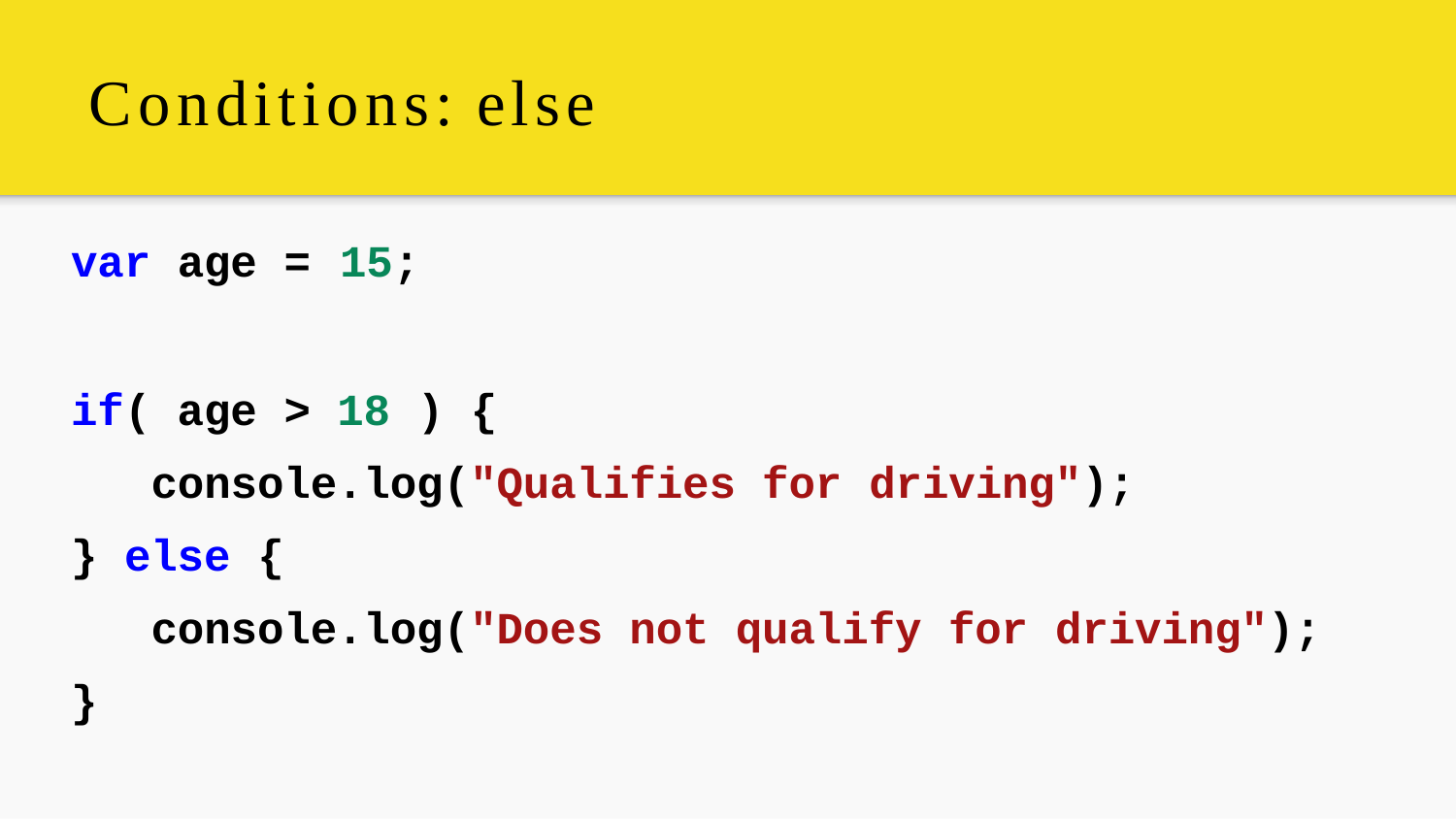

# Conditions: else

var age =	15;

if( age > 18 ) {
console.log("Qualifies for driving");
} else {
console.log("Does not qualify for driving");
}